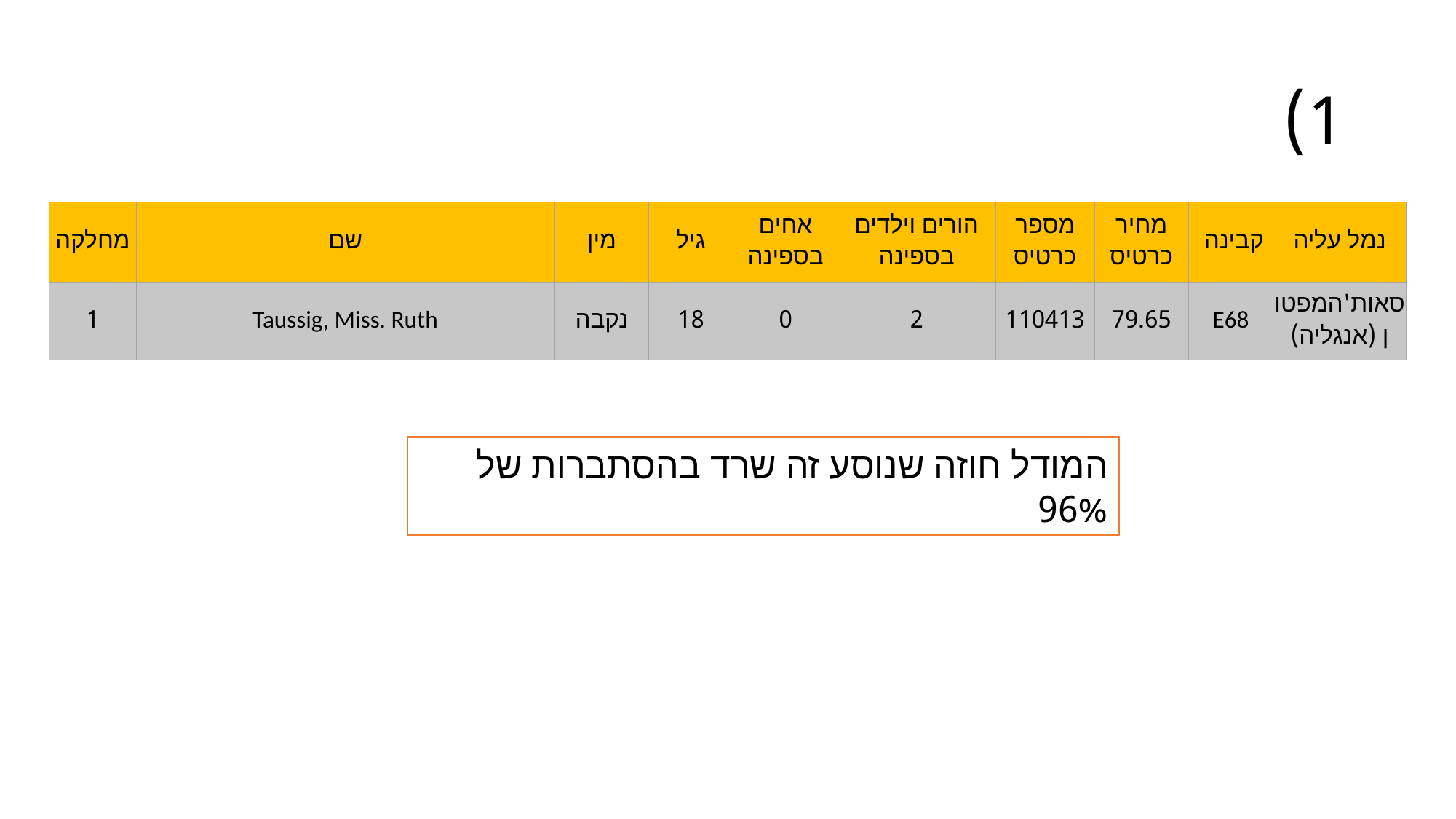

# 1)
| מחלקה | שם | מין | גיל | אחים בספינה | הורים וילדים בספינה | מספר כרטיס | מחיר כרטיס | קבינה | נמל עליה |
| --- | --- | --- | --- | --- | --- | --- | --- | --- | --- |
| 1 | Taussig, Miss. Ruth | נקבה | 18 | 0 | 2 | 110413 | 79.65 | E68 | סאות'המפטון (אנגליה) |
המודל חוזה שנוסע זה שרד בהסתברות של 96%